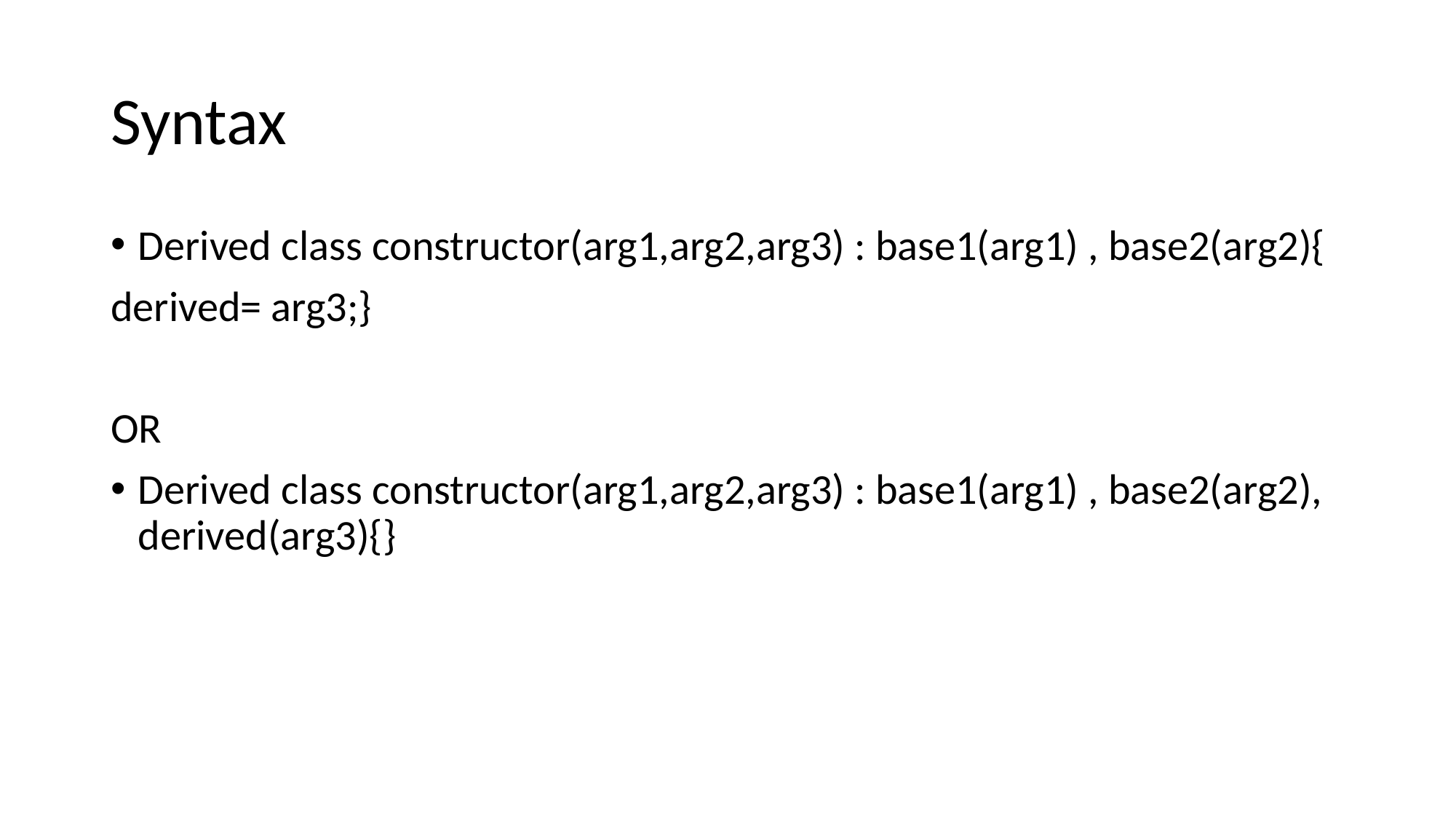

# Syntax
Derived class constructor(arg1,arg2,arg3) : base1(arg1) , base2(arg2){
derived= arg3;}

OR
Derived class constructor(arg1,arg2,arg3) : base1(arg1) , base2(arg2), derived(arg3){}